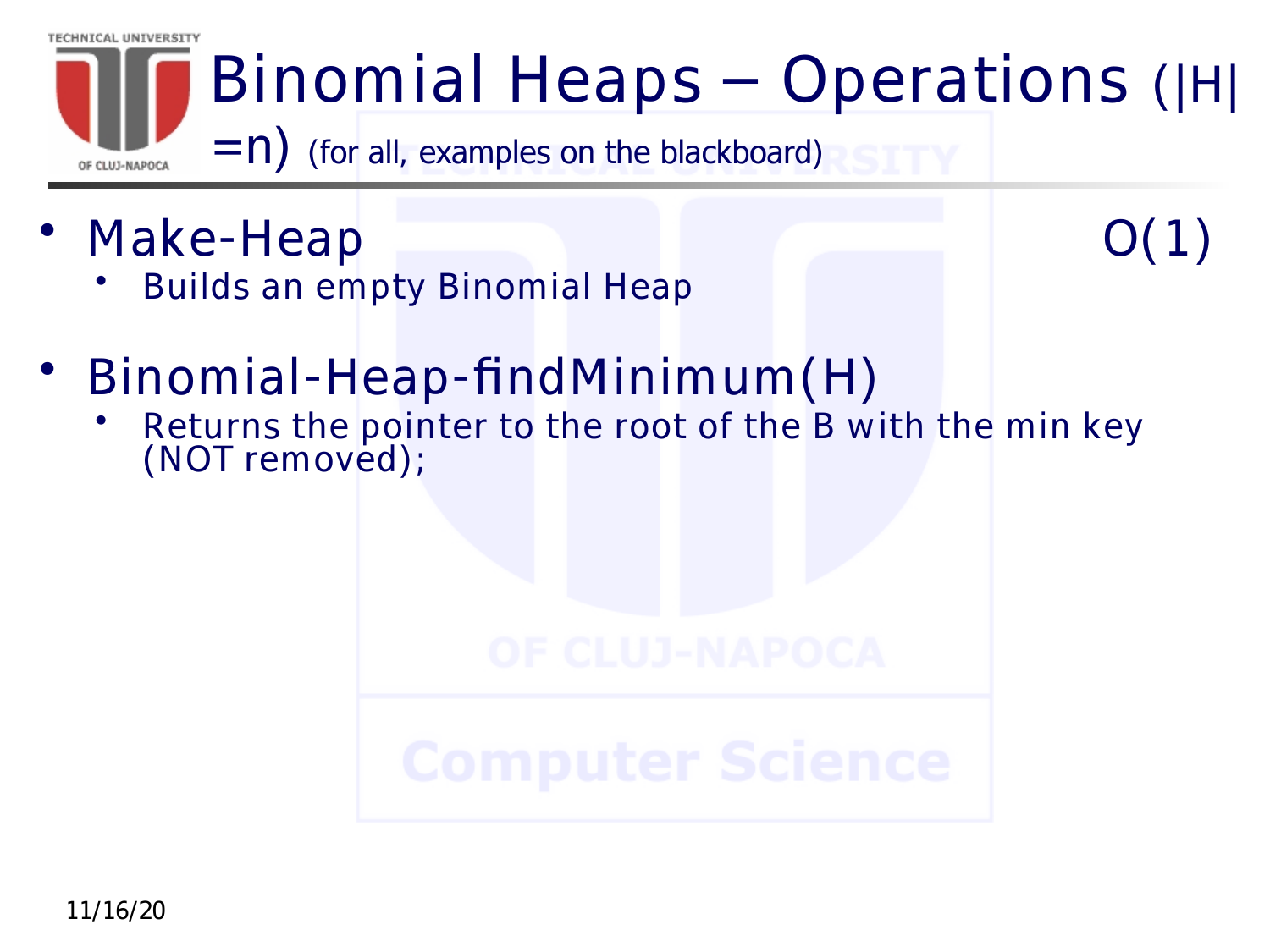

# Binomial Heaps – Operations (|H|=n) (for all, examples on the blackboard)
Make-Heap						O(1)
Builds an empty Binomial Heap

Binomial-Heap-findMinimum(H)
Returns the pointer to the root of the B with the min key (NOT removed);

11/16/20